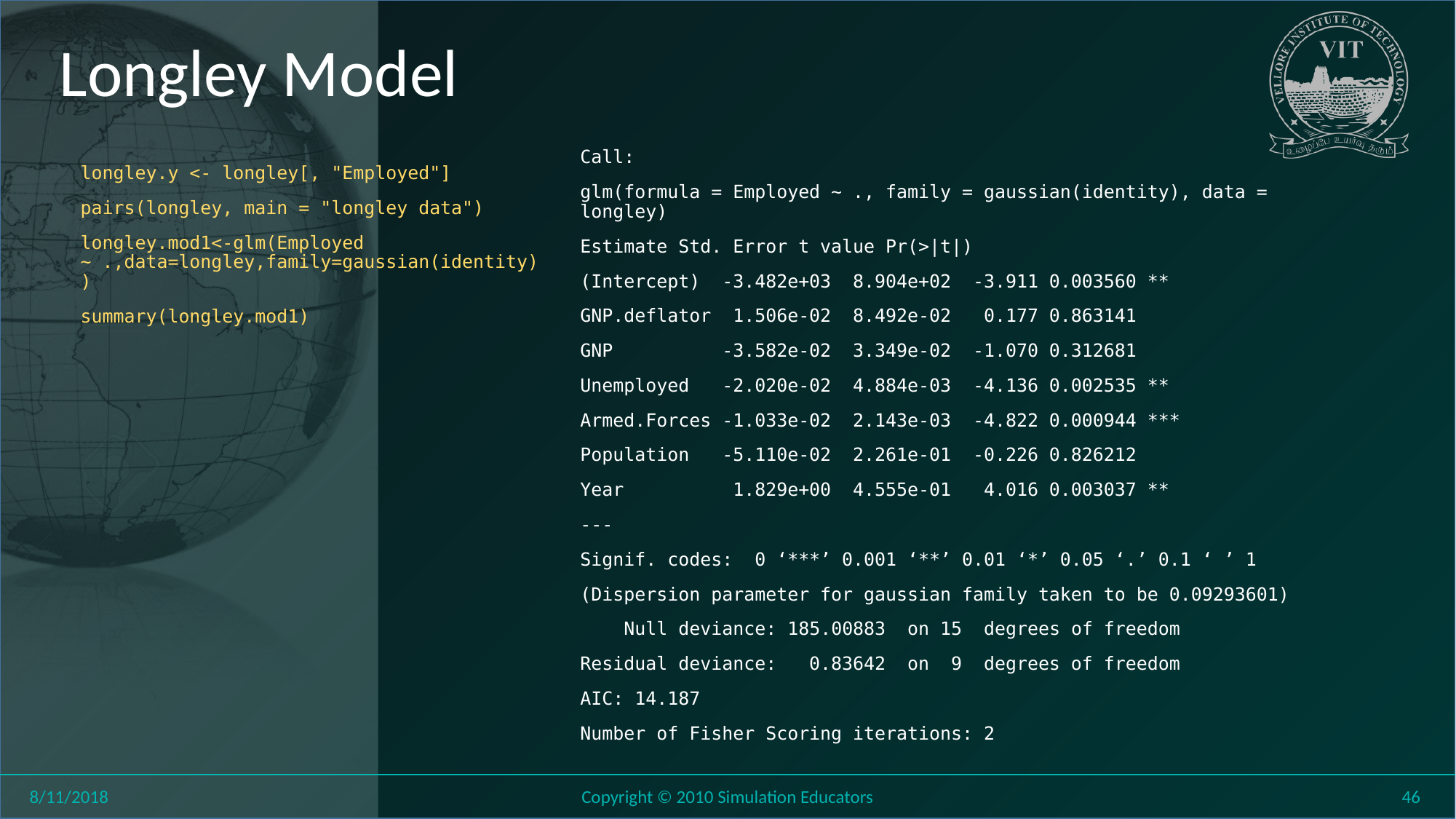

# Longley Model
Call:
glm(formula = Employed ~ ., family = gaussian(identity), data = longley)
Estimate Std. Error t value Pr(>|t|)
(Intercept)  -3.482e+03  8.904e+02  -3.911 0.003560 **
GNP.deflator  1.506e-02  8.492e-02   0.177 0.863141
GNP          -3.582e-02  3.349e-02  -1.070 0.312681
Unemployed   -2.020e-02  4.884e-03  -4.136 0.002535 **
Armed.Forces -1.033e-02  2.143e-03  -4.822 0.000944 ***
Population   -5.110e-02  2.261e-01  -0.226 0.826212
Year          1.829e+00  4.555e-01   4.016 0.003037 **
---
Signif. codes:  0 ‘***’ 0.001 ‘**’ 0.01 ‘*’ 0.05 ‘.’ 0.1 ‘ ’ 1
(Dispersion parameter for gaussian family taken to be 0.09293601)
    Null deviance: 185.00883  on 15  degrees of freedom
Residual deviance:   0.83642  on  9  degrees of freedom
AIC: 14.187
Number of Fisher Scoring iterations: 2
longley.y <- longley[, "Employed"]
pairs(longley, main = "longley data")
longley.mod1<-glm(Employed ~ .,data=longley,family=gaussian(identity))
summary(longley.mod1)

8/11/2018
Copyright © 2010 Simulation Educators
46